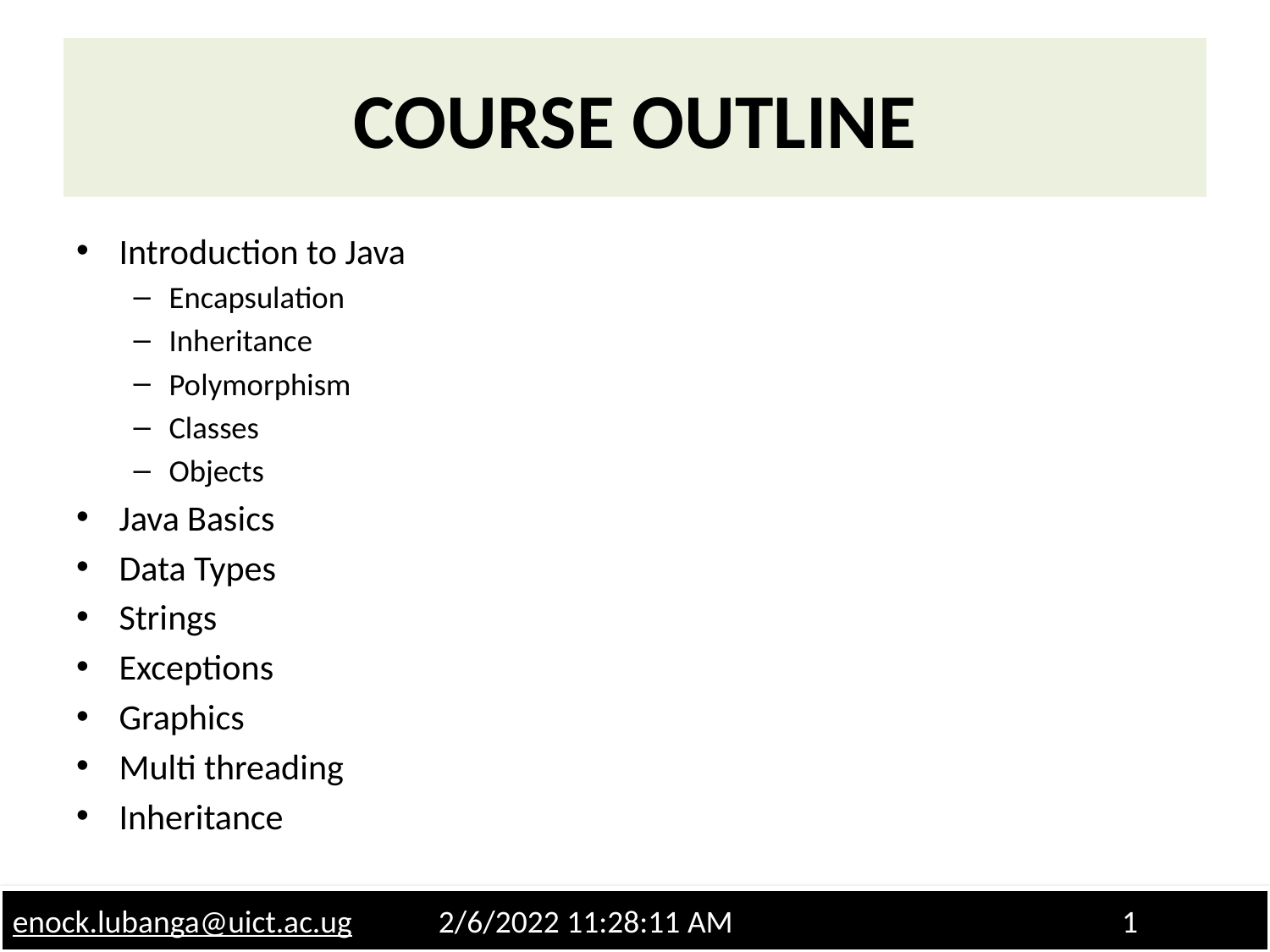

# COURSE OUTLINE
Introduction to Java
Encapsulation
Inheritance
Polymorphism
Classes
Objects
Java Basics
Data Types
Strings
Exceptions
Graphics
Multi threading
Inheritance